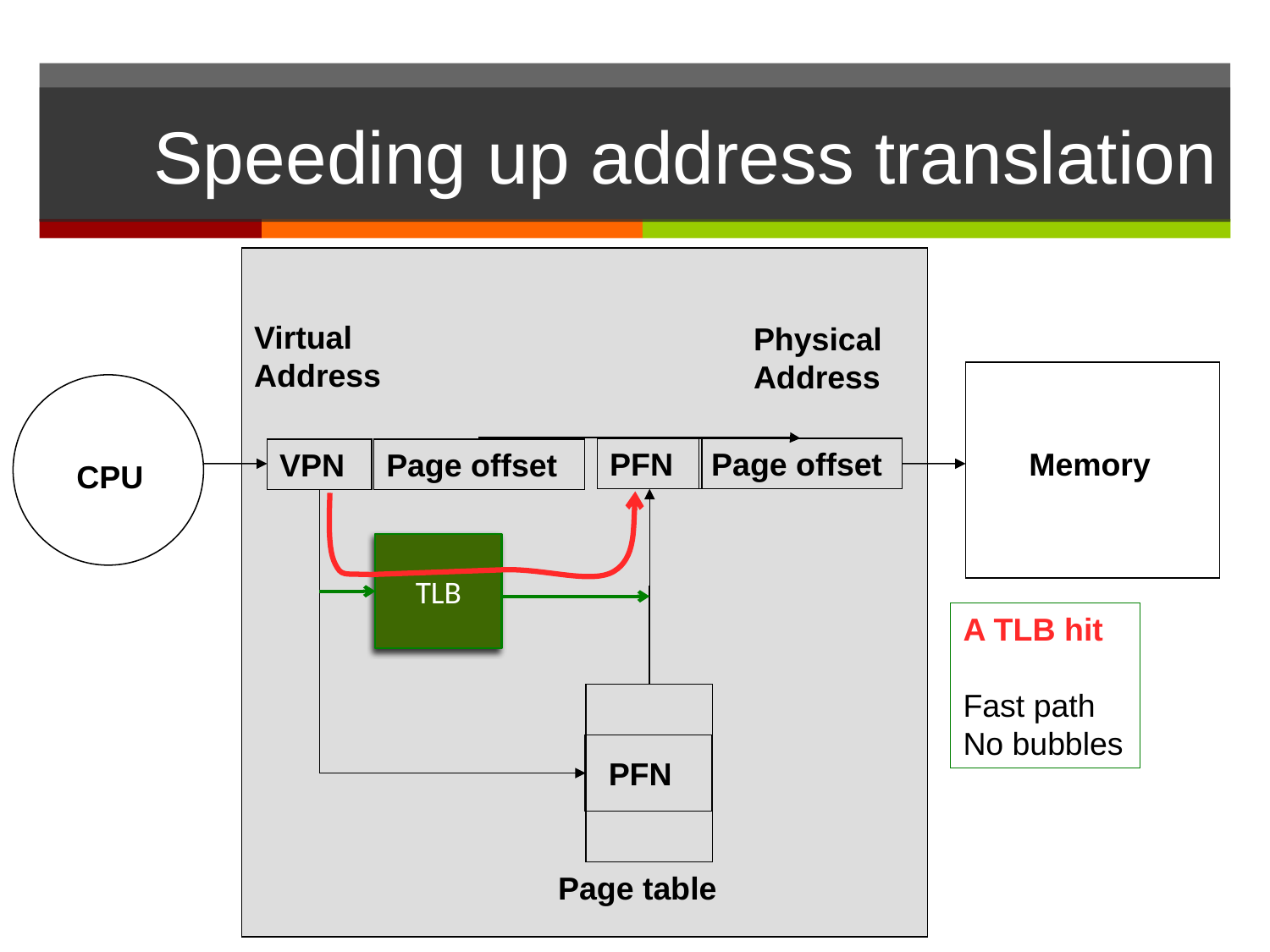

# Speeding up address translation

Virtual
Address
Physical
Address

Memory
PFN
Page offset
VPN
Page offset
CPU

TLB
A TLB hit

Fast path
No bubbles

PFN
Page table